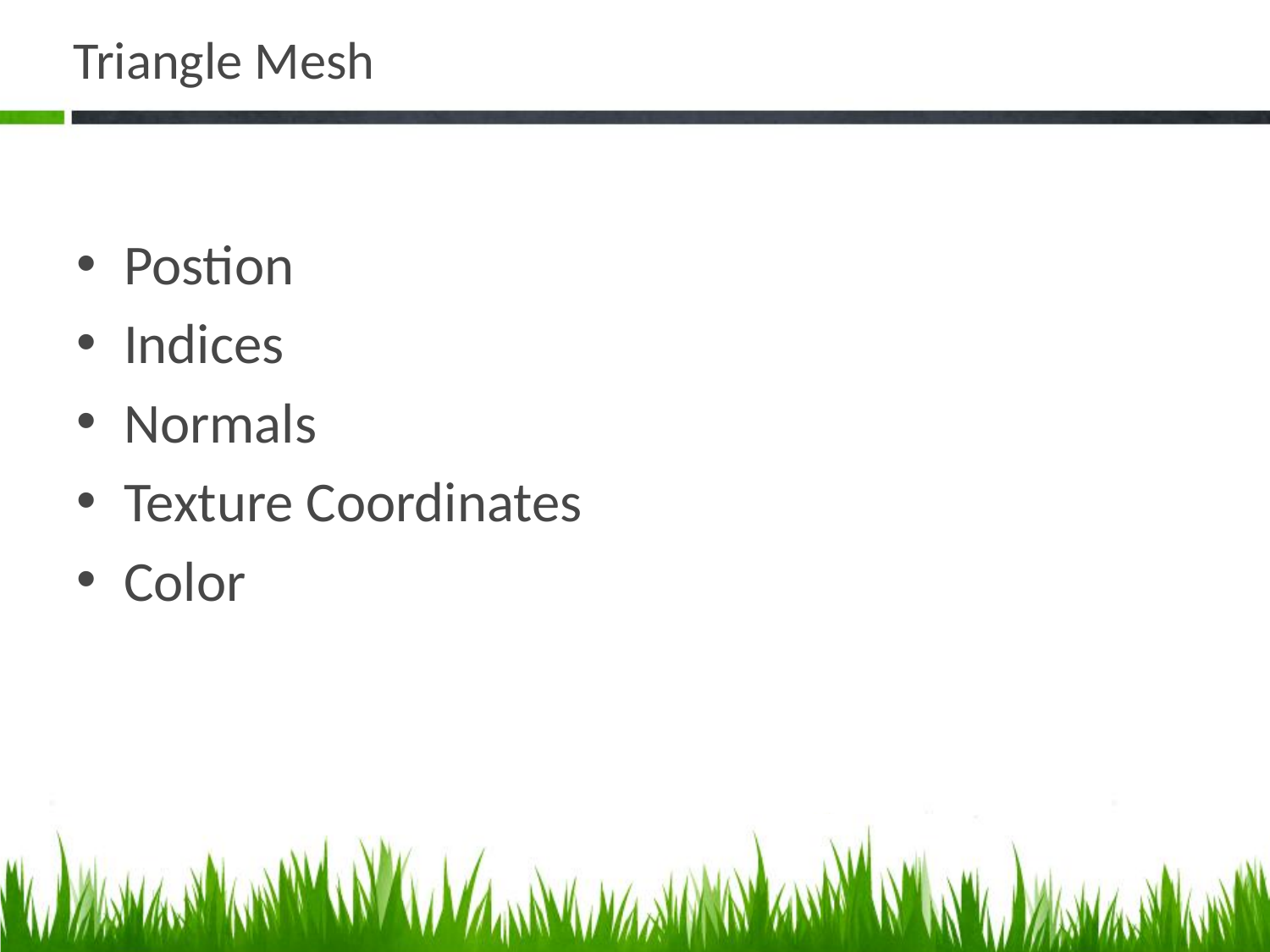

# Triangle Mesh
Postion
Indices
Normals
Texture Coordinates
Color